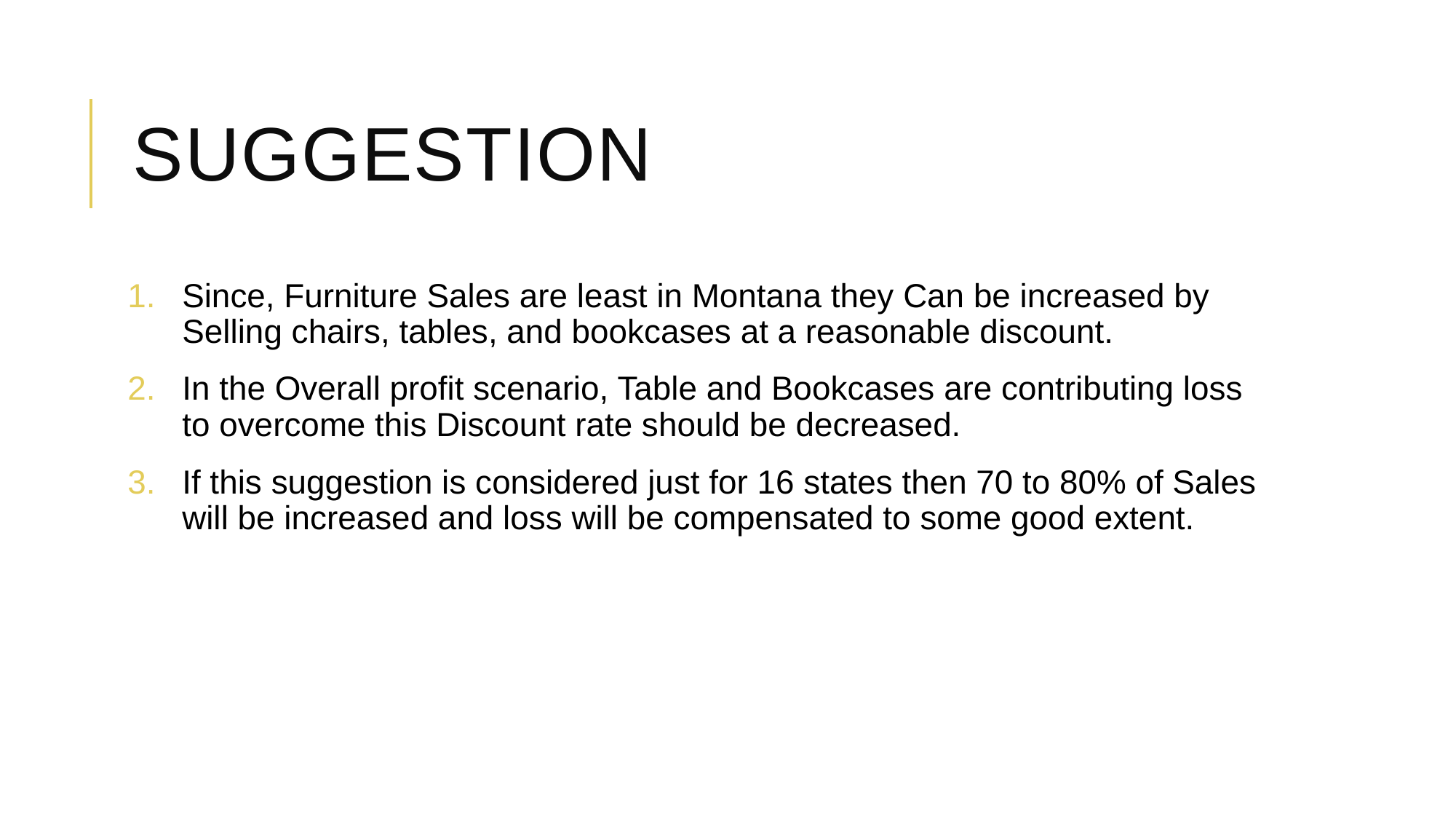

# Suggestion
Since, Furniture Sales are least in Montana they Can be increased by Selling chairs, tables, and bookcases at a reasonable discount.
In the Overall profit scenario, Table and Bookcases are contributing loss to overcome this Discount rate should be decreased.
If this suggestion is considered just for 16 states then 70 to 80% of Sales will be increased and loss will be compensated to some good extent.